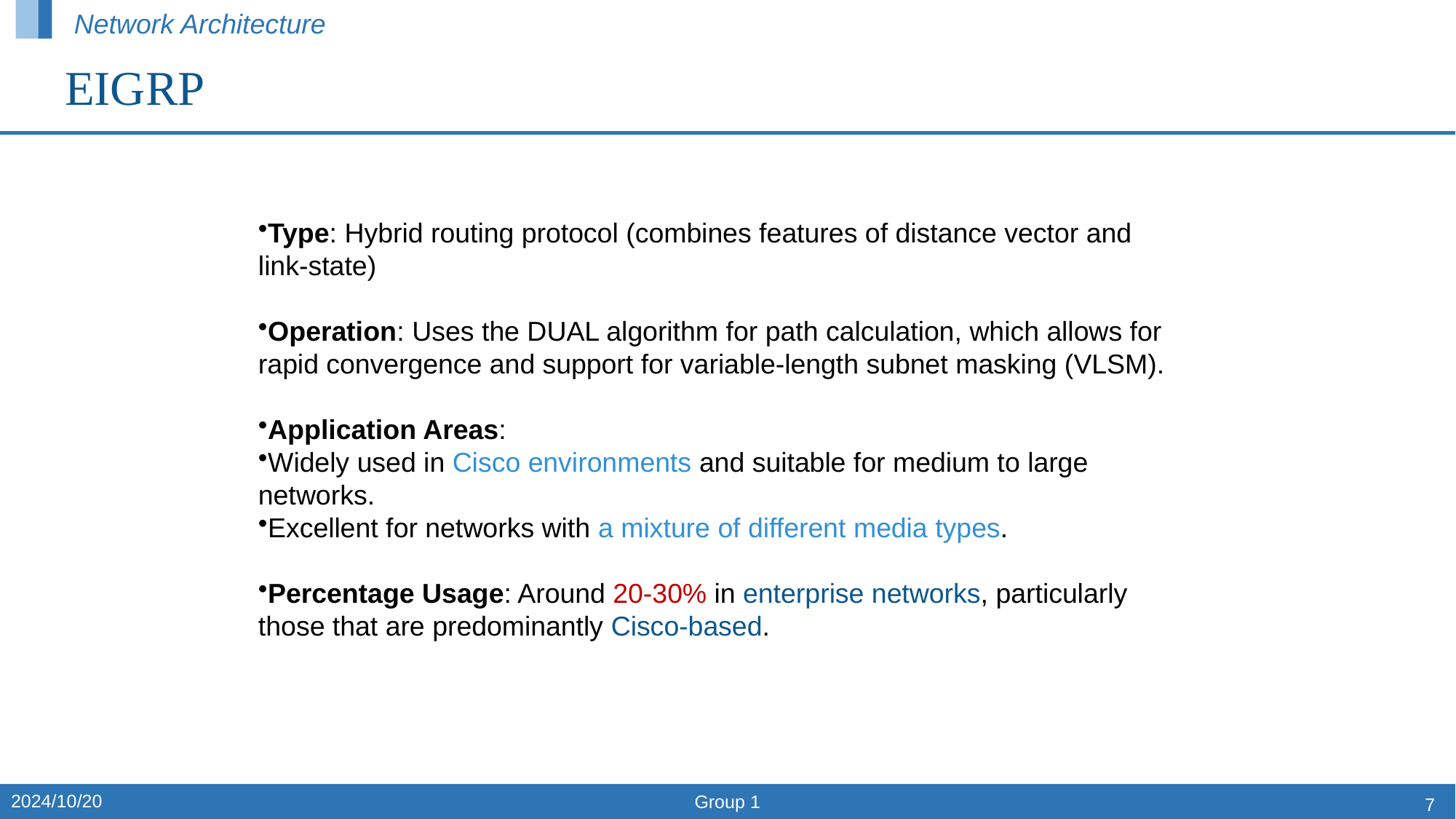

Network Architecture
# EIGRP
Type: Hybrid routing protocol (combines features of distance vector and link-state)

Operation: Uses the DUAL algorithm for path calculation, which allows for rapid convergence and support for variable-length subnet masking (VLSM).

Application Areas:
Widely used in Cisco environments and suitable for medium to large networks.
Excellent for networks with a mixture of different media types.

Percentage Usage: Around 20-30% in enterprise networks, particularly those that are predominantly Cisco-based.
2024/10/20
Group 1
7